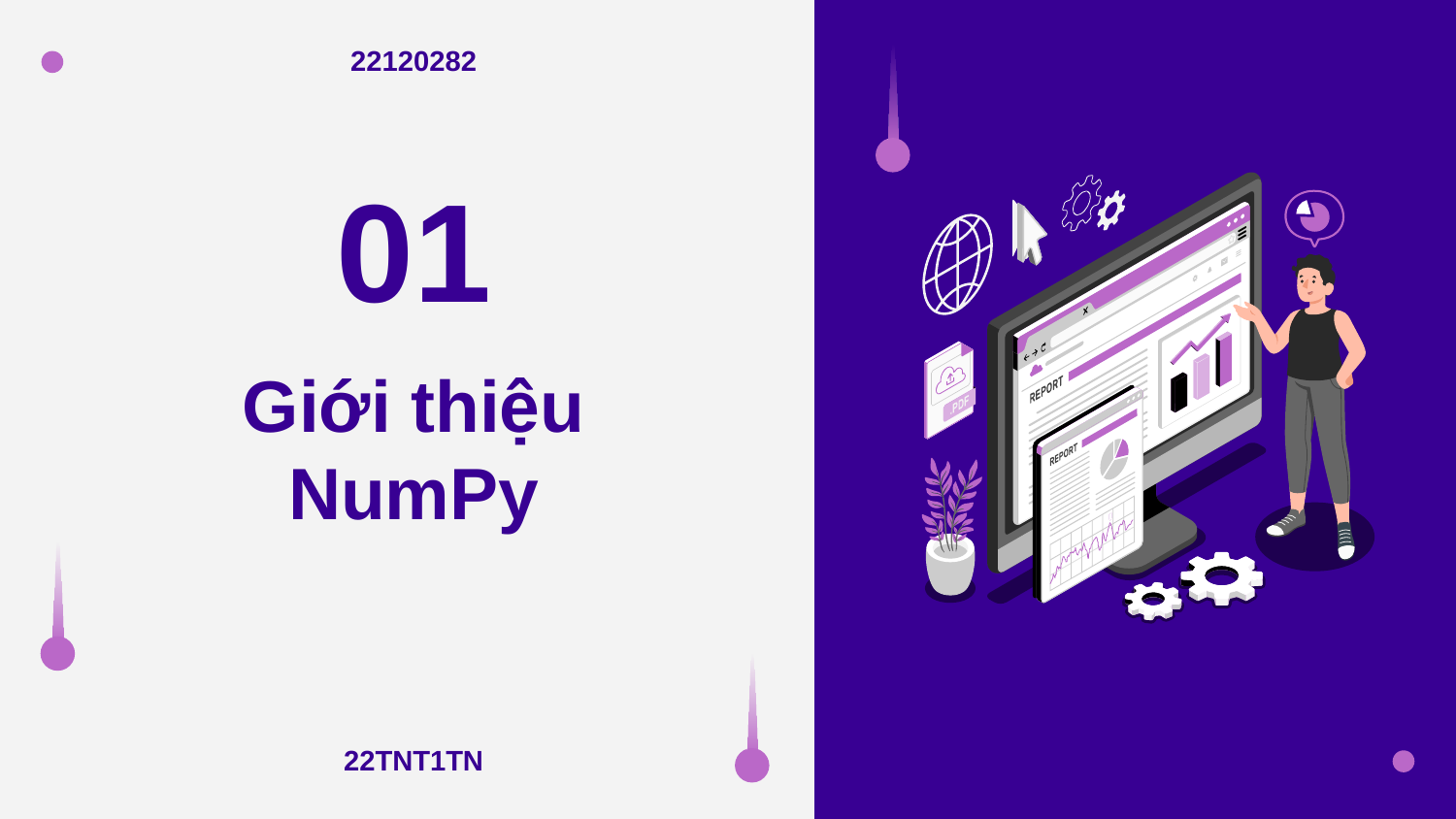

22120282
01

# Giới thiệu NumPy

22TNT1TN